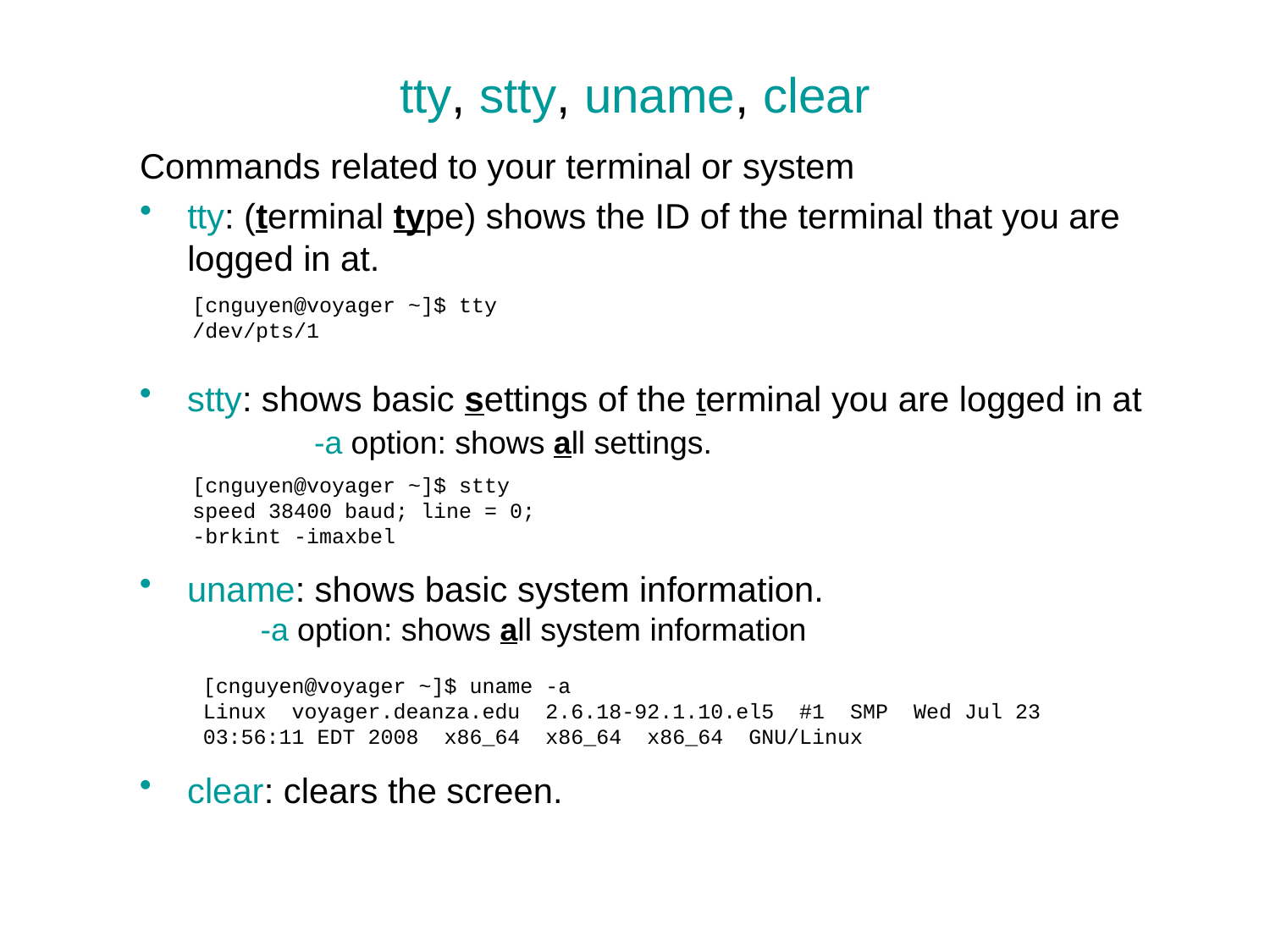

# tty, stty, uname, clear
Commands related to your terminal or system
tty: (terminal type) shows the ID of the terminal that you are logged in at.
[cnguyen@voyager ~]$ tty
/dev/pts/1
stty: shows basic settings of the terminal you are logged in at
		-a option: shows all settings.
[cnguyen@voyager ~]$ stty
speed 38400 baud; line = 0;
-brkint -imaxbel
uname: shows basic system information.
	  -a option: shows all system information
[cnguyen@voyager ~]$ uname -a
Linux  voyager.deanza.edu  2.6.18-92.1.10.el5  #1  SMP  Wed Jul 23 03:56:11 EDT 2008  x86_64  x86_64  x86_64  GNU/Linux
clear: clears the screen.